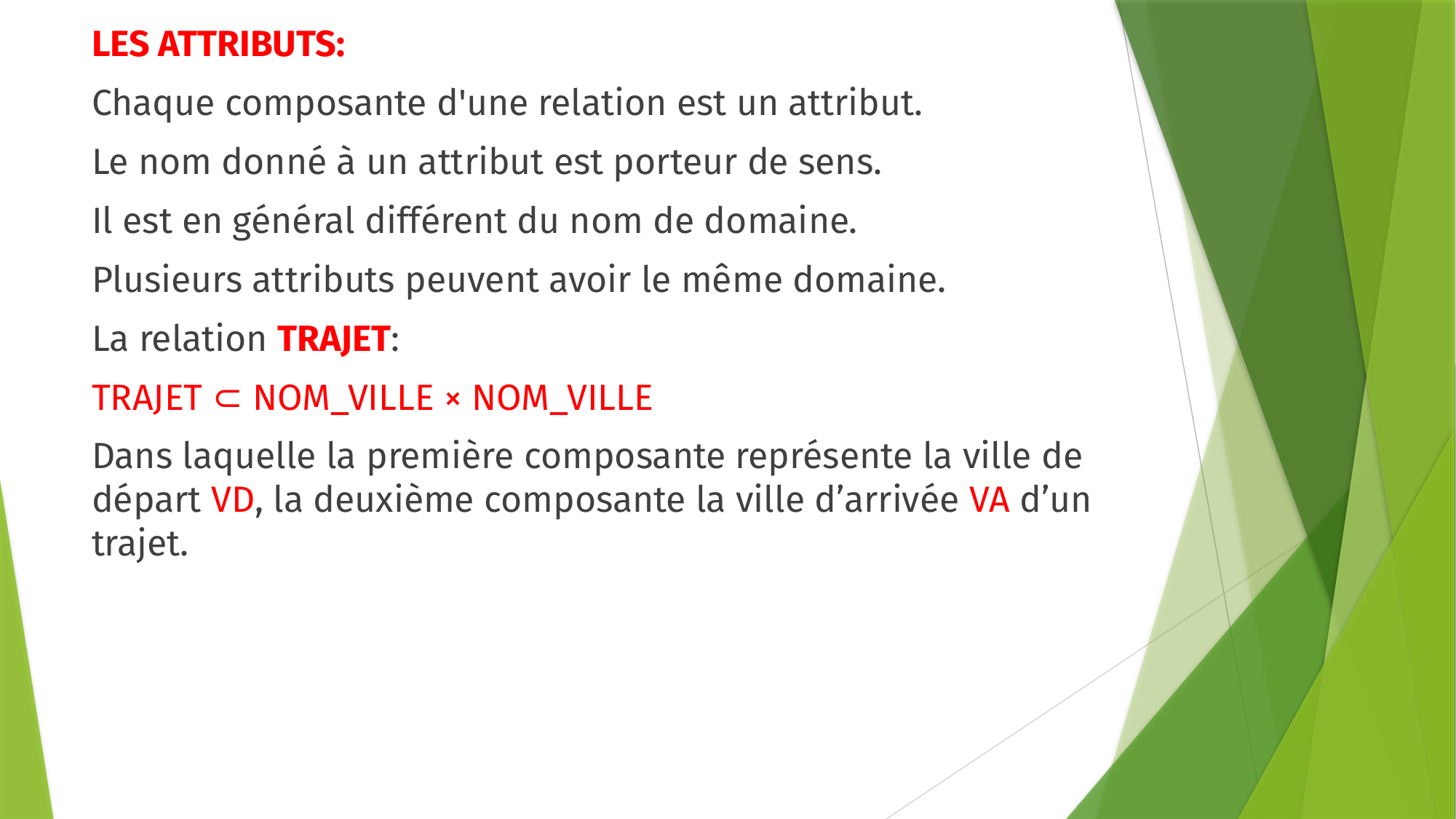

LES ATTRIBUTS:
Chaque composante d'une relation est un attribut.
Le nom donné à un attribut est porteur de sens.
Il est en général différent du nom de domaine.
Plusieurs attributs peuvent avoir le même domaine.
La relation TRAJET:
TRAJET ⊂ NOM_VILLE × NOM_VILLE
Dans laquelle la première composante représente la ville de départ VD, la deuxième composante la ville d’arrivée VA d’un trajet.